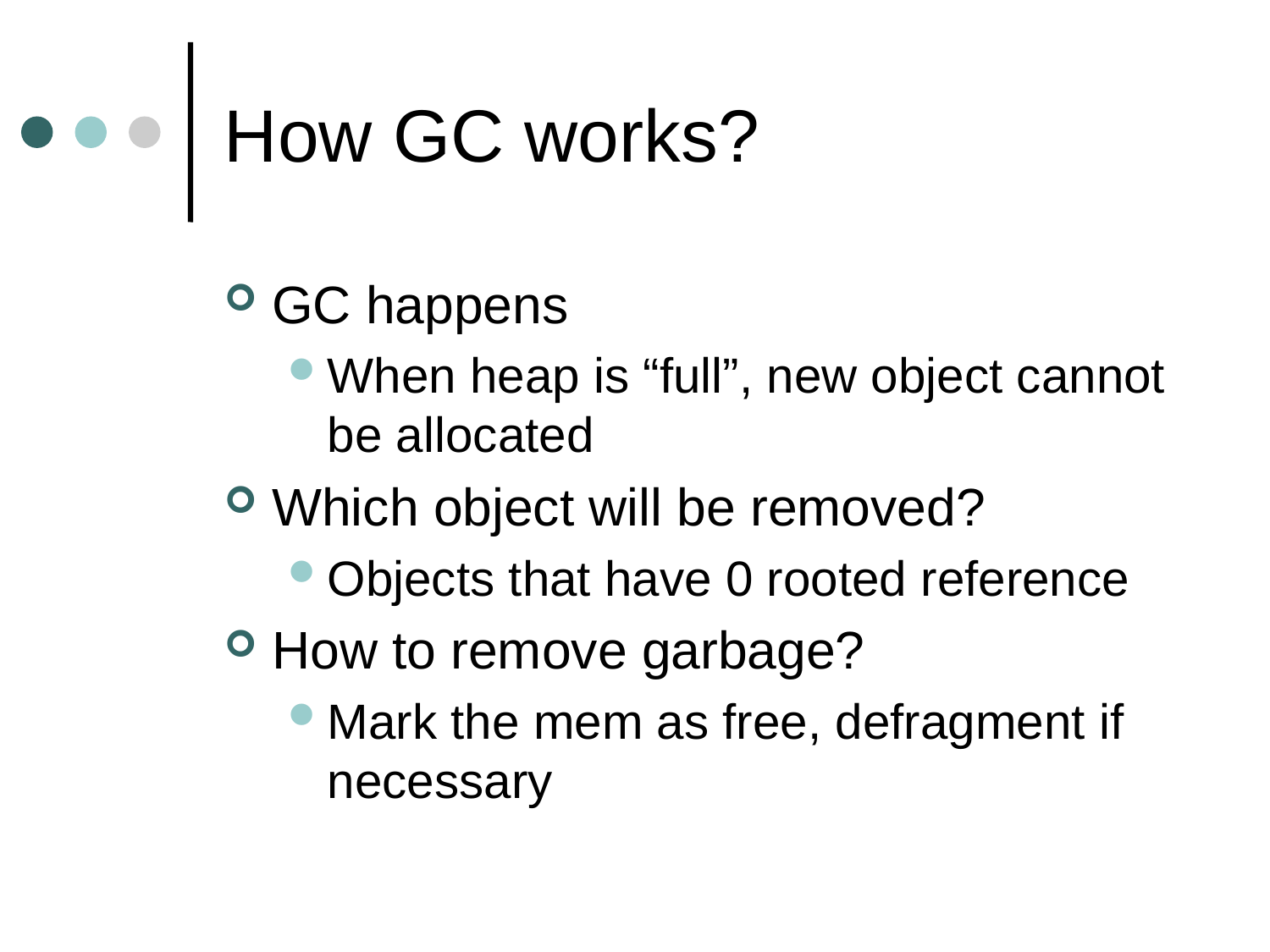

# How GC works?
GC happens
When heap is “full”, new object cannot be allocated
Which object will be removed?
Objects that have 0 rooted reference
How to remove garbage?
Mark the mem as free, defragment if necessary